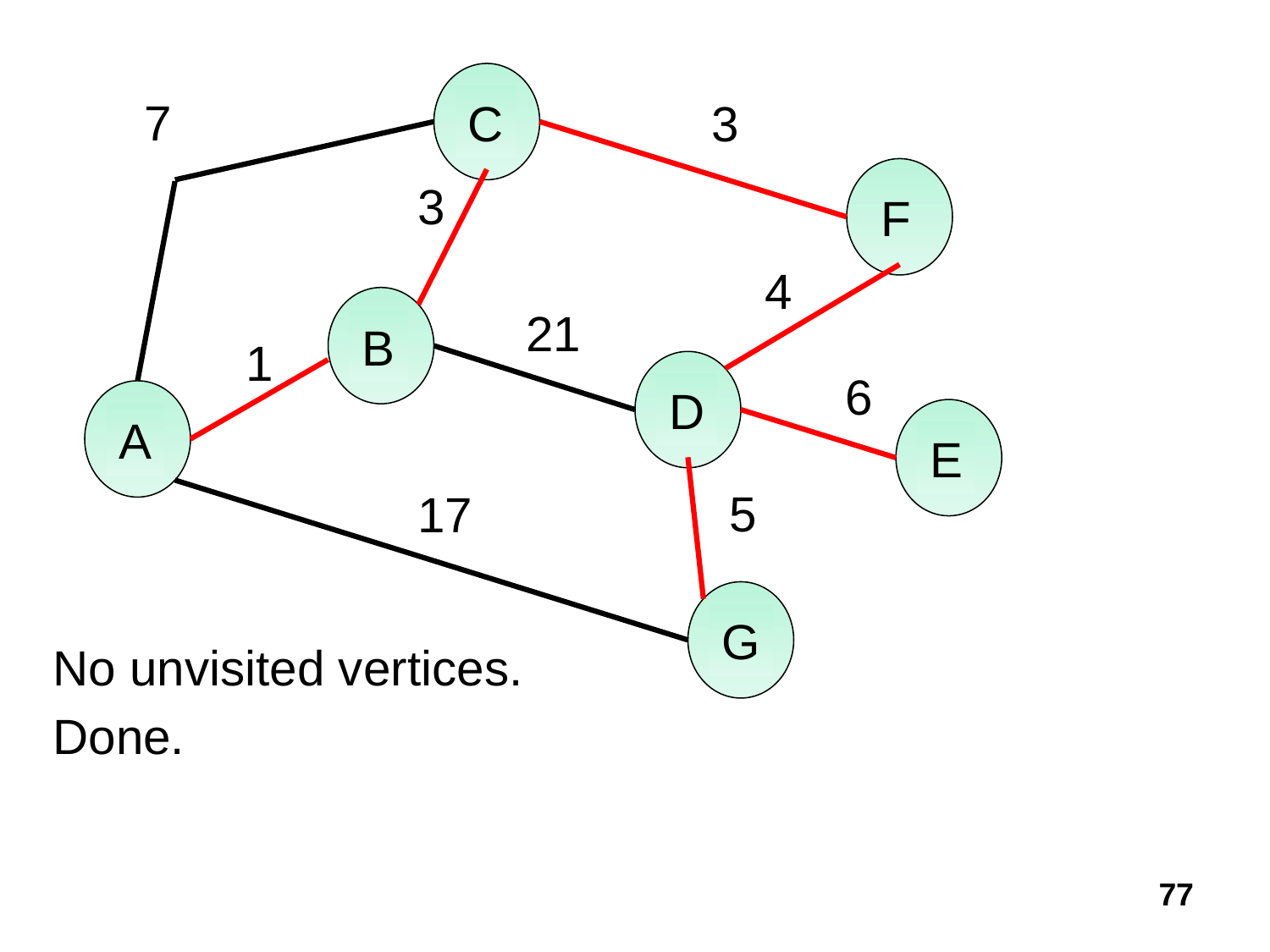

C
7
3

F
3
4

B
21
1

D
6

A

E
5
17

G
No unvisited vertices.
Done.
77